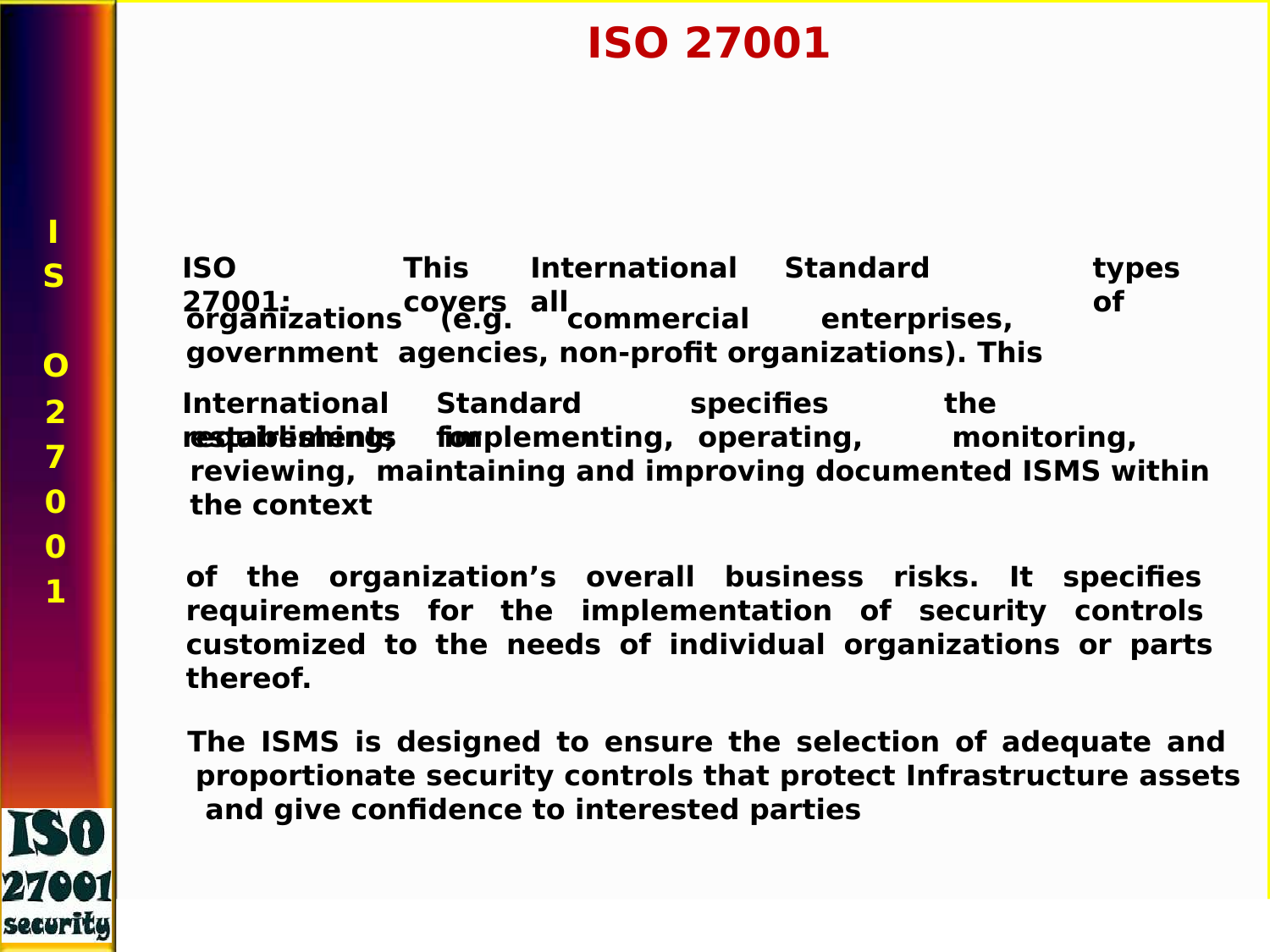

# ISO 27001
I  S  O
ISO	27001:
This	International	Standard	covers	all
types	of
organizations	(e.g.	commercial	enterprises,	government  agencies, non-profit organizations). This
2
7
0
0
1
International	Standard	specifies	the	requirements	for
establishing;	implementing,	operating,	monitoring,	reviewing,  maintaining and improving documented ISMS within the context
of the organization’s overall business risks. It specifies  requirements for the implementation of security controls  customized to the needs of individual organizations or parts  thereof.
The ISMS is designed to ensure the selection of adequate and  proportionate security controls that protect Infrastructure assets  and give confidence to interested parties